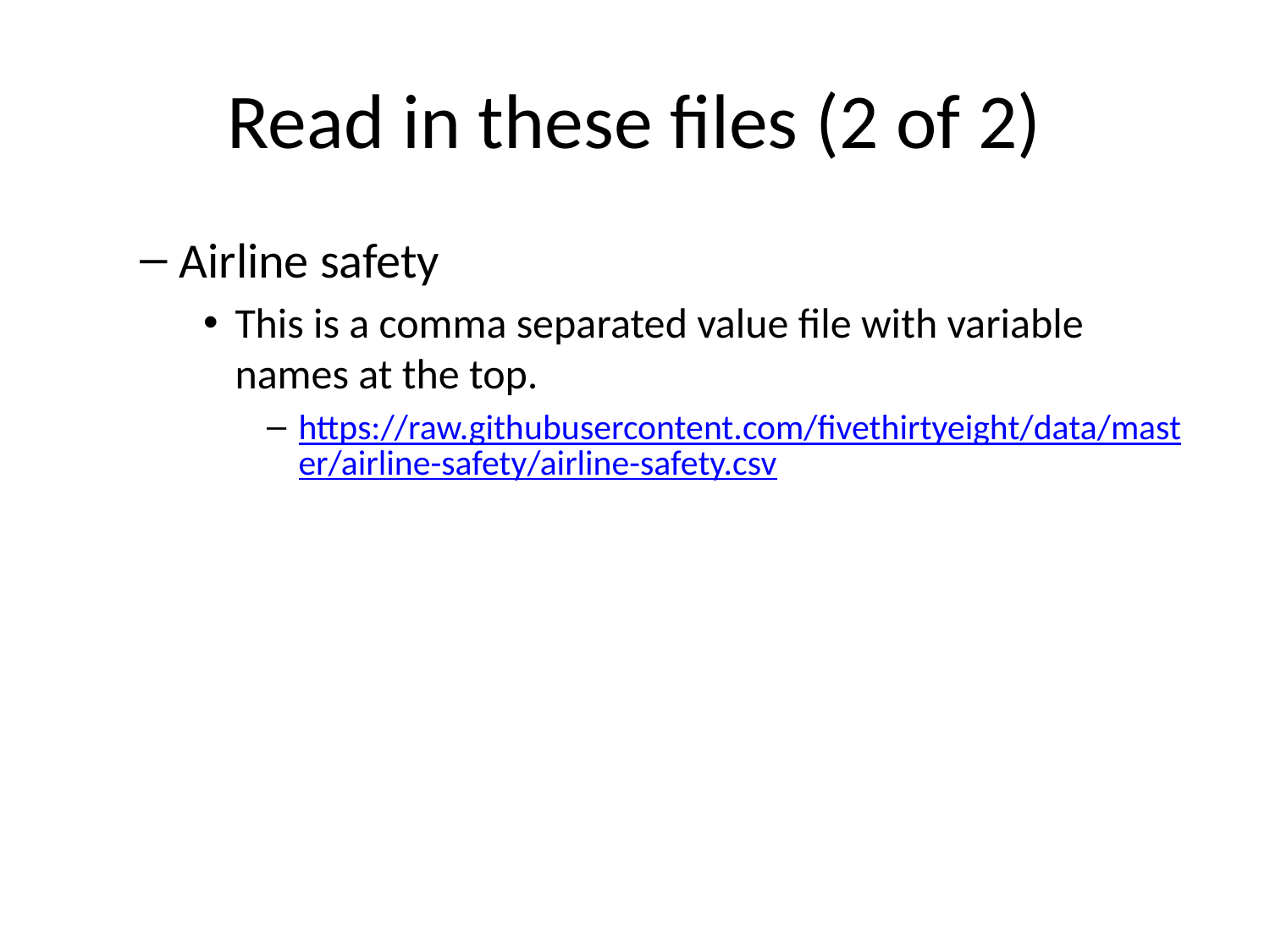

# Read in these files (2 of 2)
Airline safety
This is a comma separated value file with variable names at the top.
https://raw.githubusercontent.com/fivethirtyeight/data/master/airline-safety/airline-safety.csv